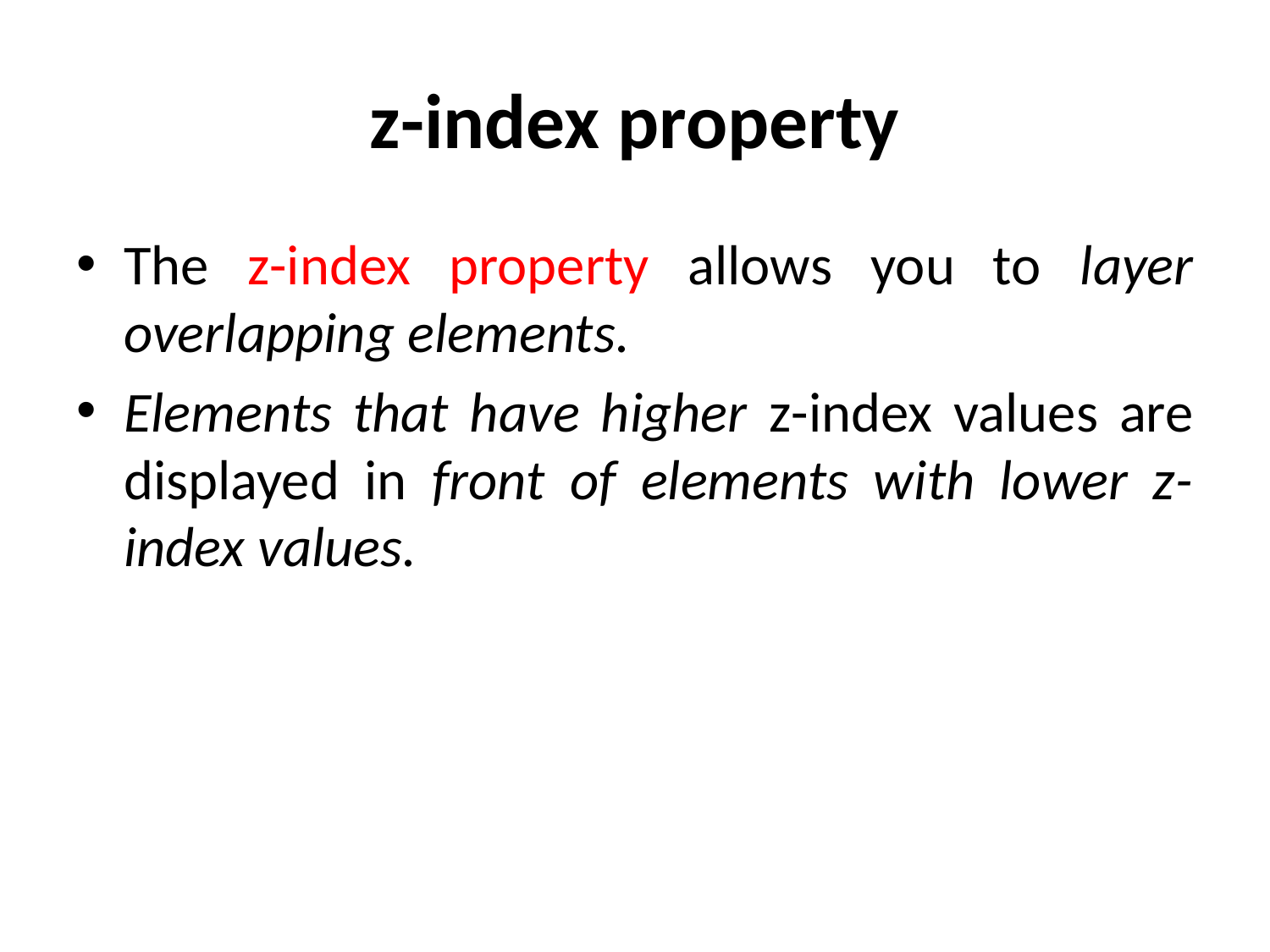

# z-index property
The z-index property allows you to layer overlapping elements.
Elements that have higher z-index values are displayed in front of elements with lower z-index values.